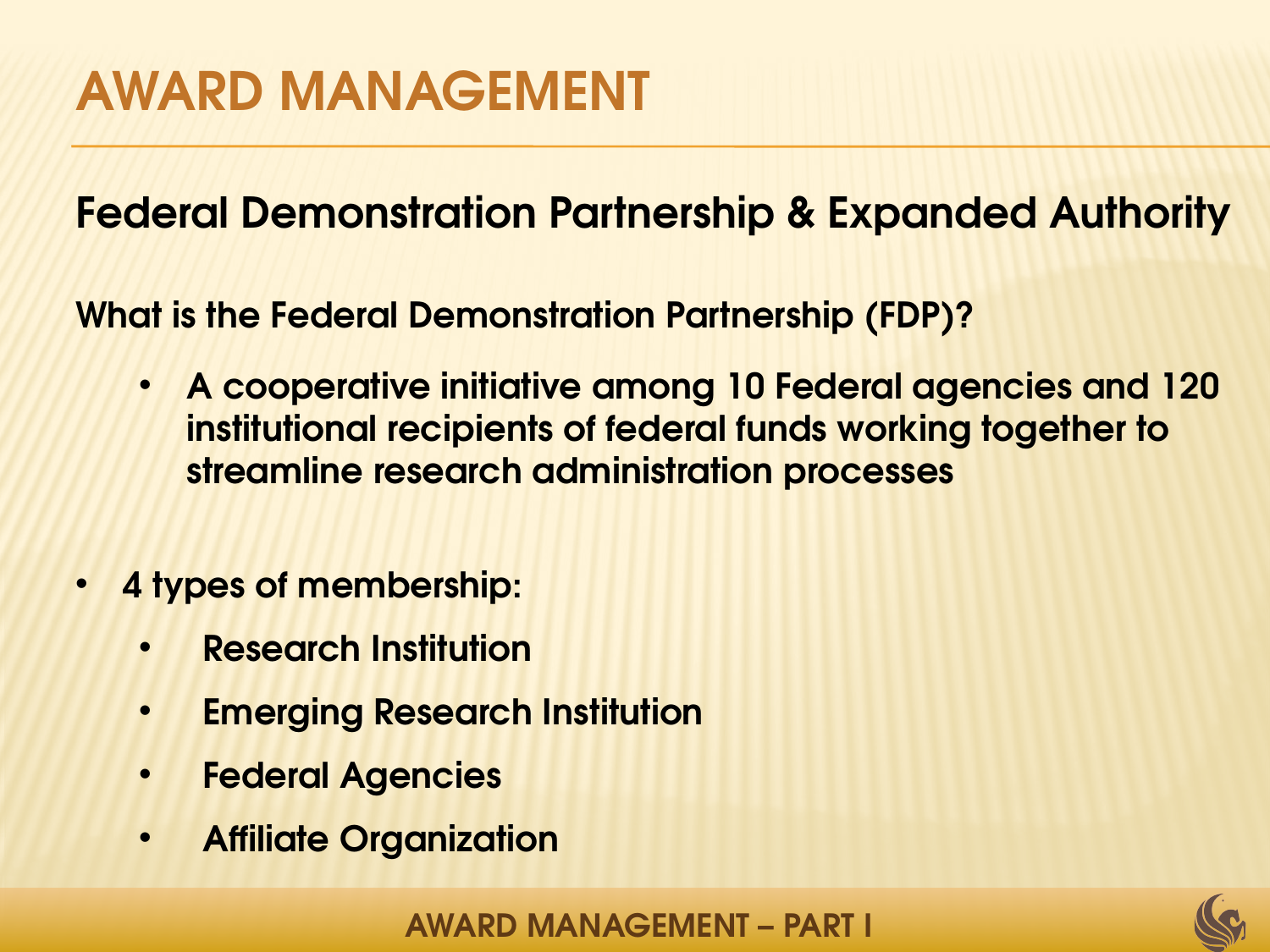

AWARD MANAGEMENT
Federal Demonstration Partnership & Expanded Authority
What is the Federal Demonstration Partnership (FDP)?
A cooperative initiative among 10 Federal agencies and 120 institutional recipients of federal funds working together to streamline research administration processes

4 types of membership:
Research Institution
Emerging Research Institution
Federal Agencies
Affiliate Organization
AWARD MANAGEMENT – PART I